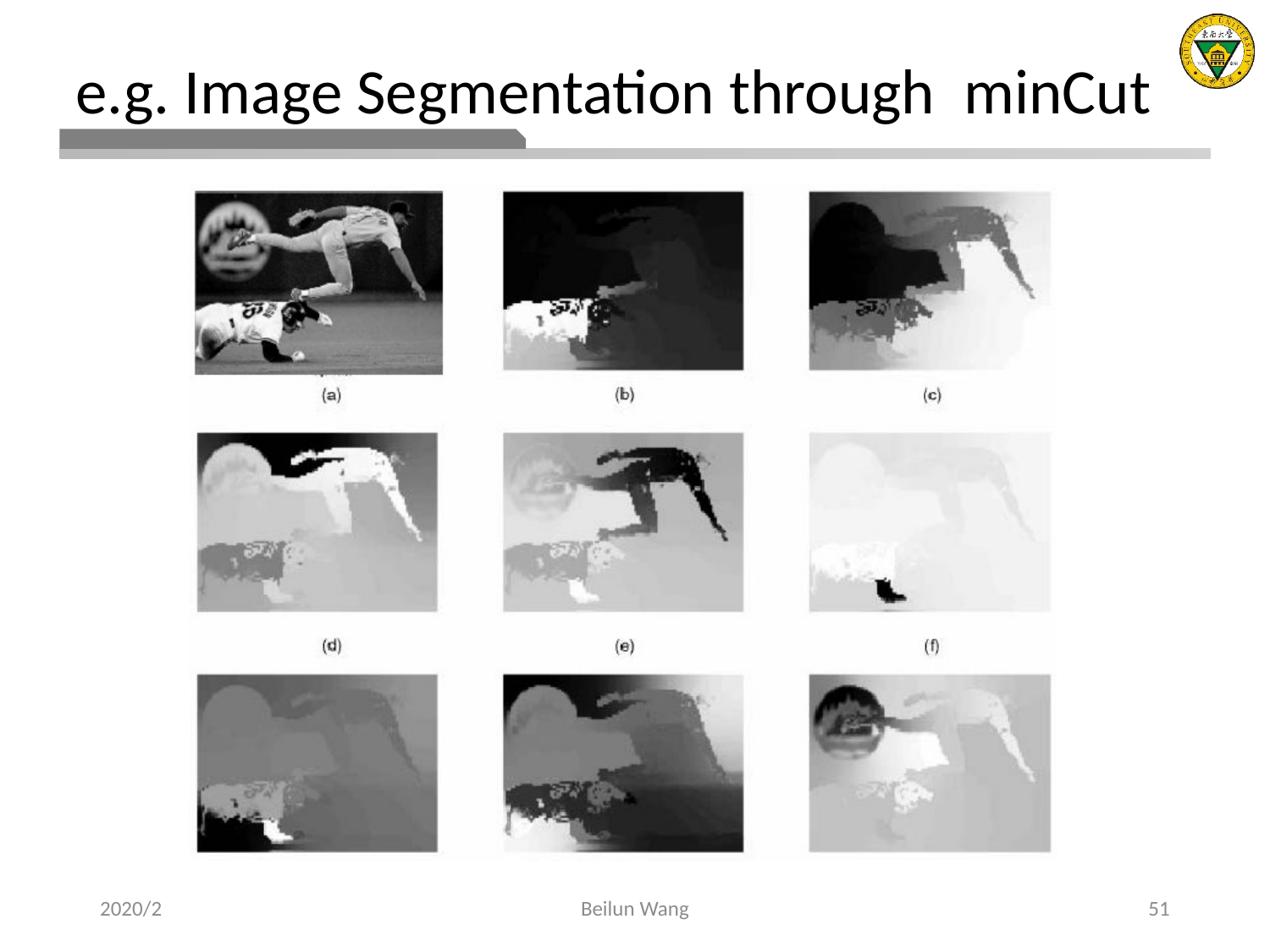

# e.g. Image Segmentation through  minCut

2020/2
Beilun Wang
51